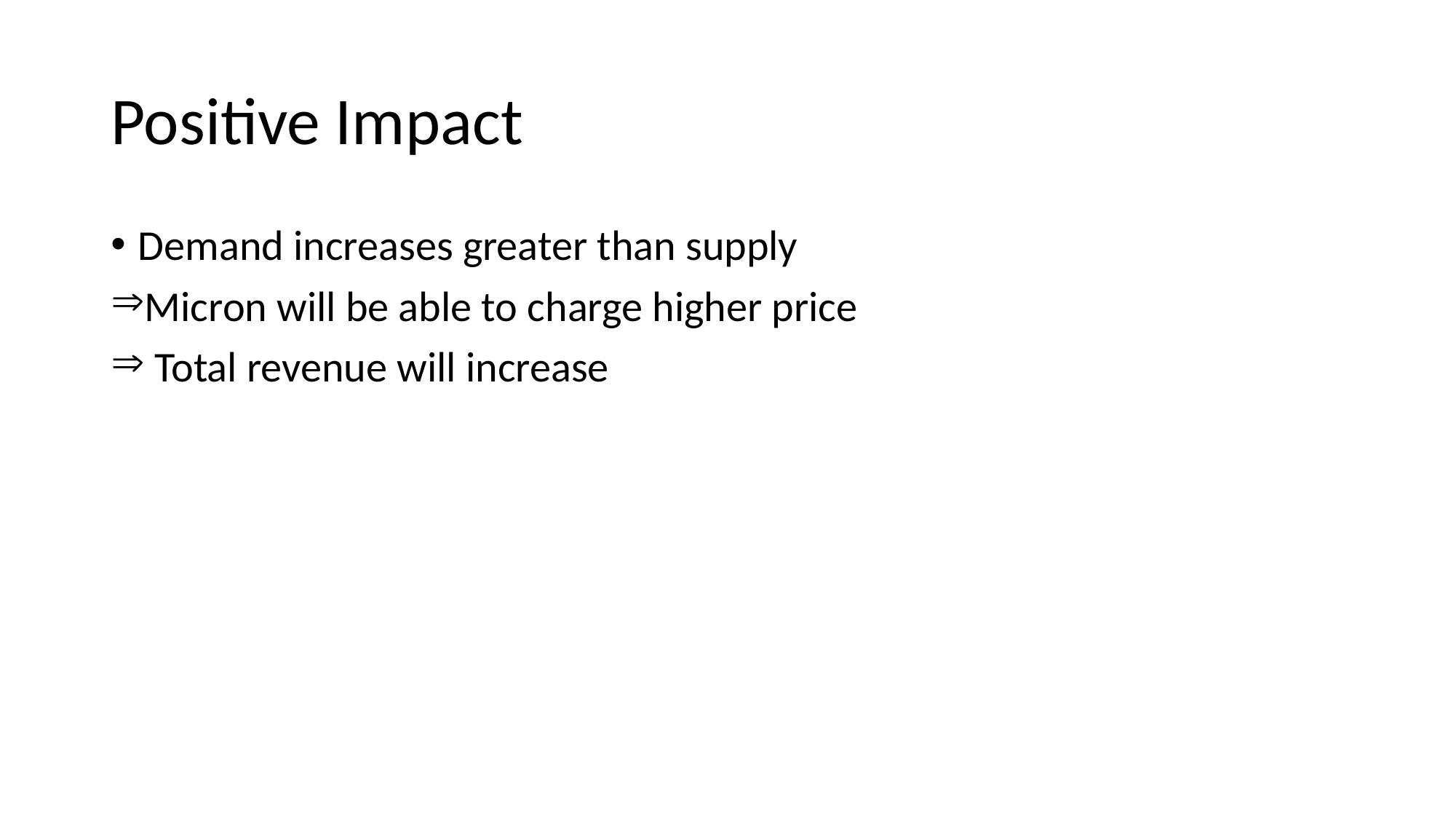

# Positive Impact
Demand increases greater than supply
Micron will be able to charge higher price
 Total revenue will increase